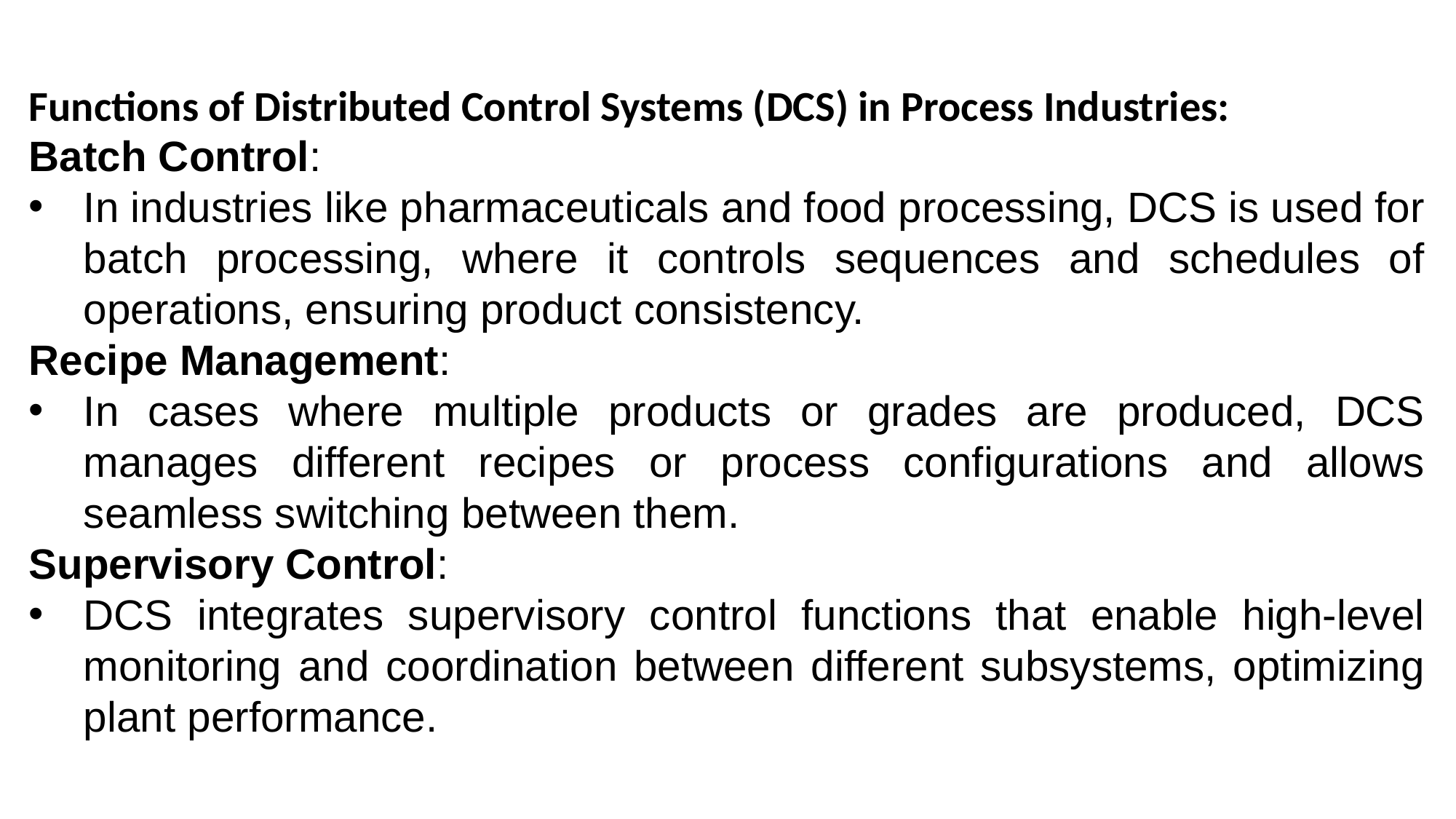

Functions of Distributed Control Systems (DCS) in Process Industries:
Batch Control:
In industries like pharmaceuticals and food processing, DCS is used for batch processing, where it controls sequences and schedules of operations, ensuring product consistency.
Recipe Management:
In cases where multiple products or grades are produced, DCS manages different recipes or process configurations and allows seamless switching between them.
Supervisory Control:
DCS integrates supervisory control functions that enable high-level monitoring and coordination between different subsystems, optimizing plant performance.